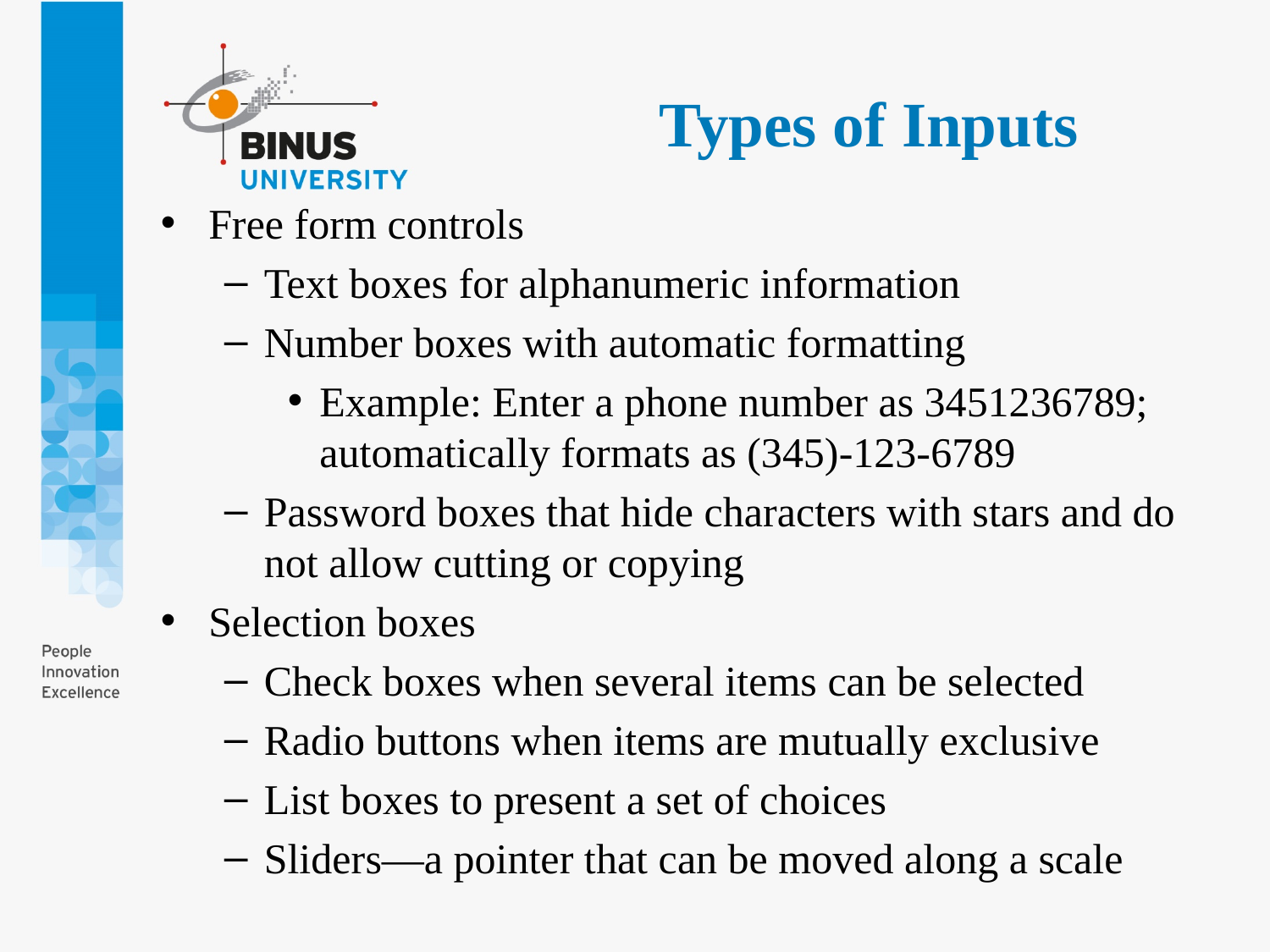

# Types of Inputs
Free form controls
Text boxes for alphanumeric information
Number boxes with automatic formatting
Example: Enter a phone number as 3451236789; automatically formats as (345)-123-6789
Password boxes that hide characters with stars and do not allow cutting or copying
Selection boxes
Check boxes when several items can be selected
Radio buttons when items are mutually exclusive
List boxes to present a set of choices
Sliders—a pointer that can be moved along a scale